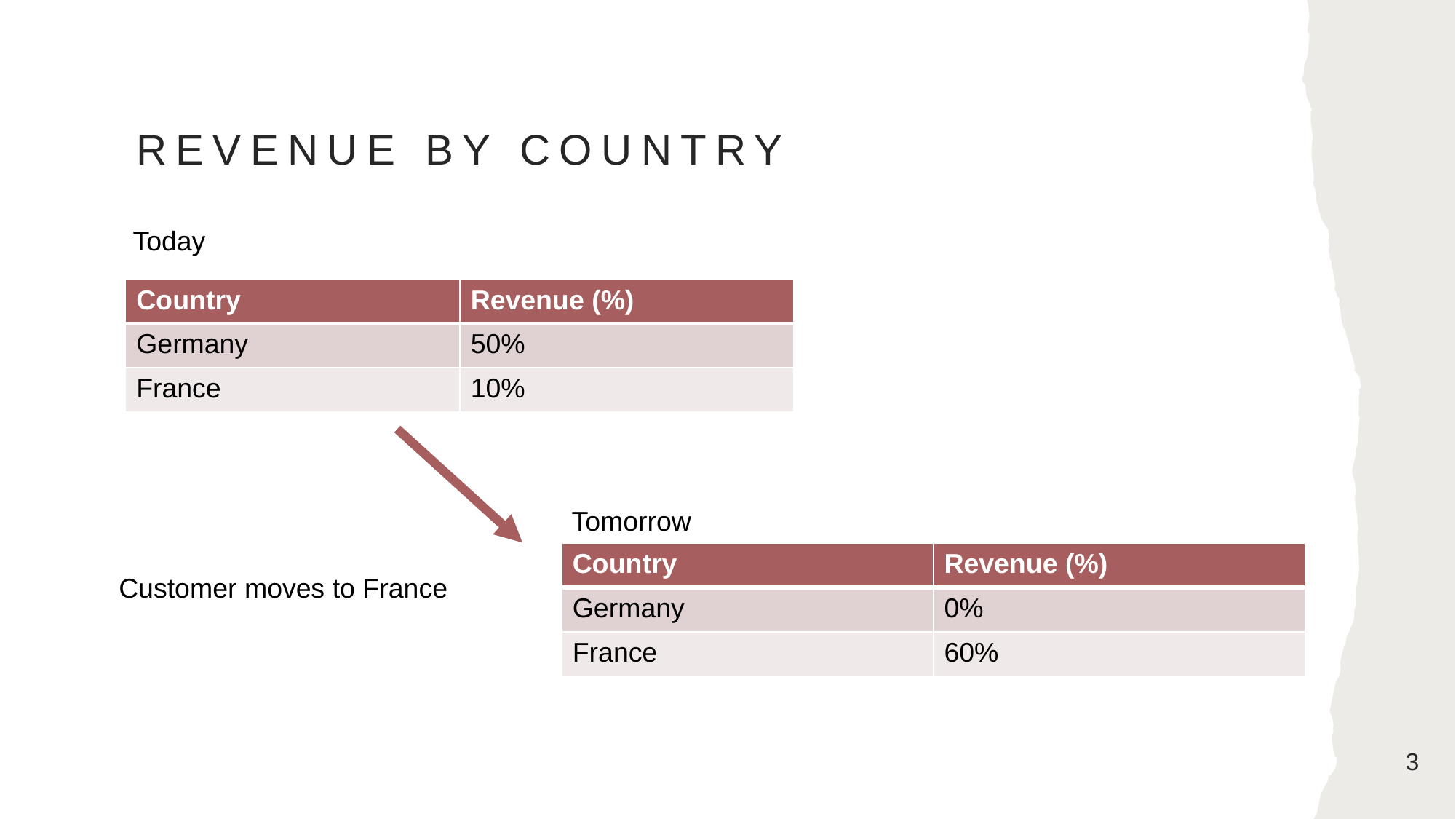

# Revenue by Country
Today
| Country | Revenue (%) |
| --- | --- |
| Germany | 50% |
| France | 10% |
Tomorrow
| Country | Revenue (%) |
| --- | --- |
| Germany | 0% |
| France | 60% |
Customer moves to France
3